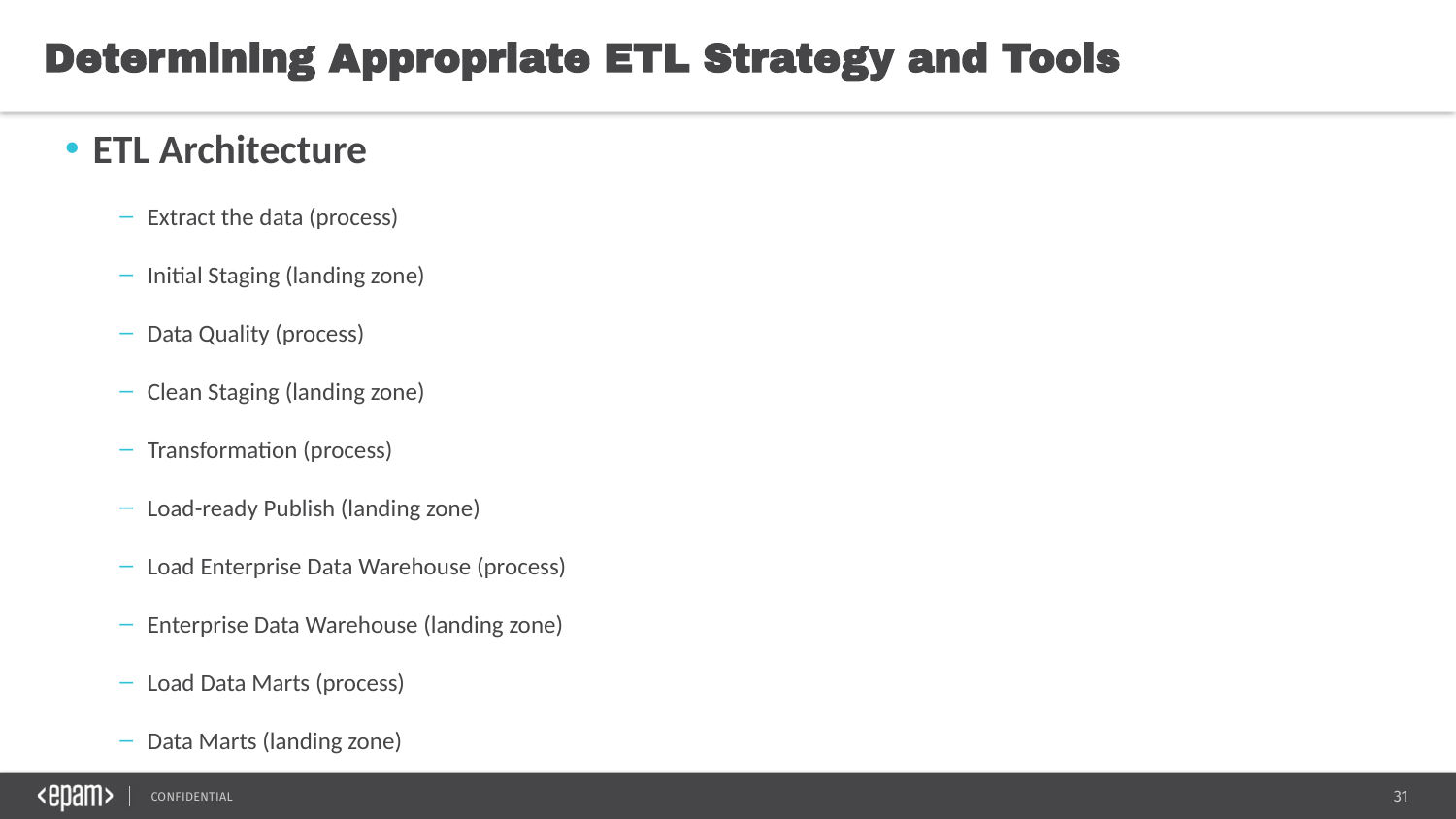

Determining Appropriate ETL Strategy and Tools
ETL Architecture
Extract the data (process)
Initial Staging (landing zone)
Data Quality (process)
Clean Staging (landing zone)
Transformation (process)
Load-ready Publish (landing zone)
Load Enterprise Data Warehouse (process)
Enterprise Data Warehouse (landing zone)
Load Data Marts (process)
Data Marts (landing zone)